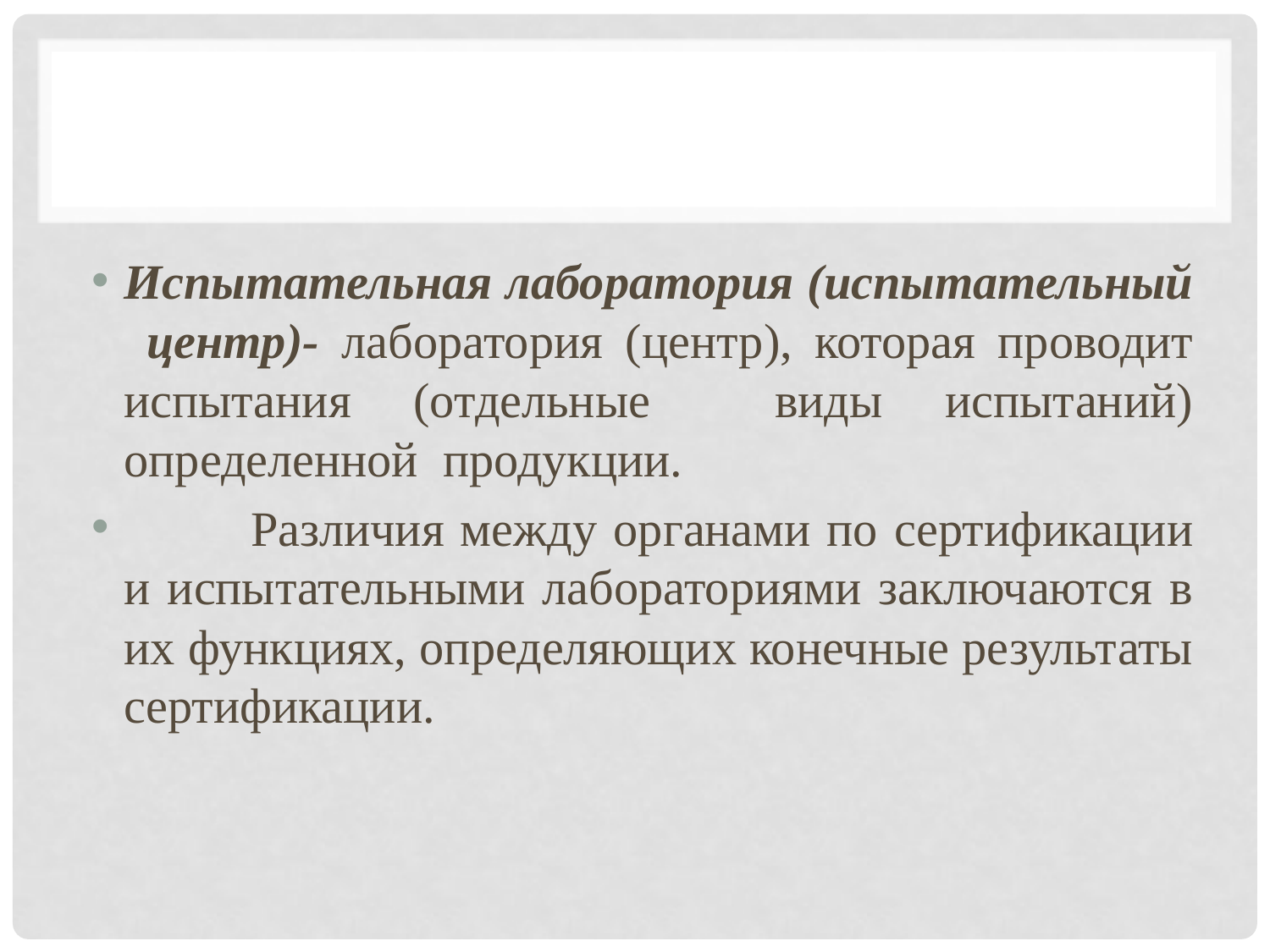

#
Испытательная лаборатория (испытательный  центр)- лаборатория (центр), которая проводит испытания (отдельные  виды испытаний) определенной  продукции.
	Различия между органами по сертификации и испытательными лабораториями заключаются в их функциях, определяющих конечные результаты сертификации.